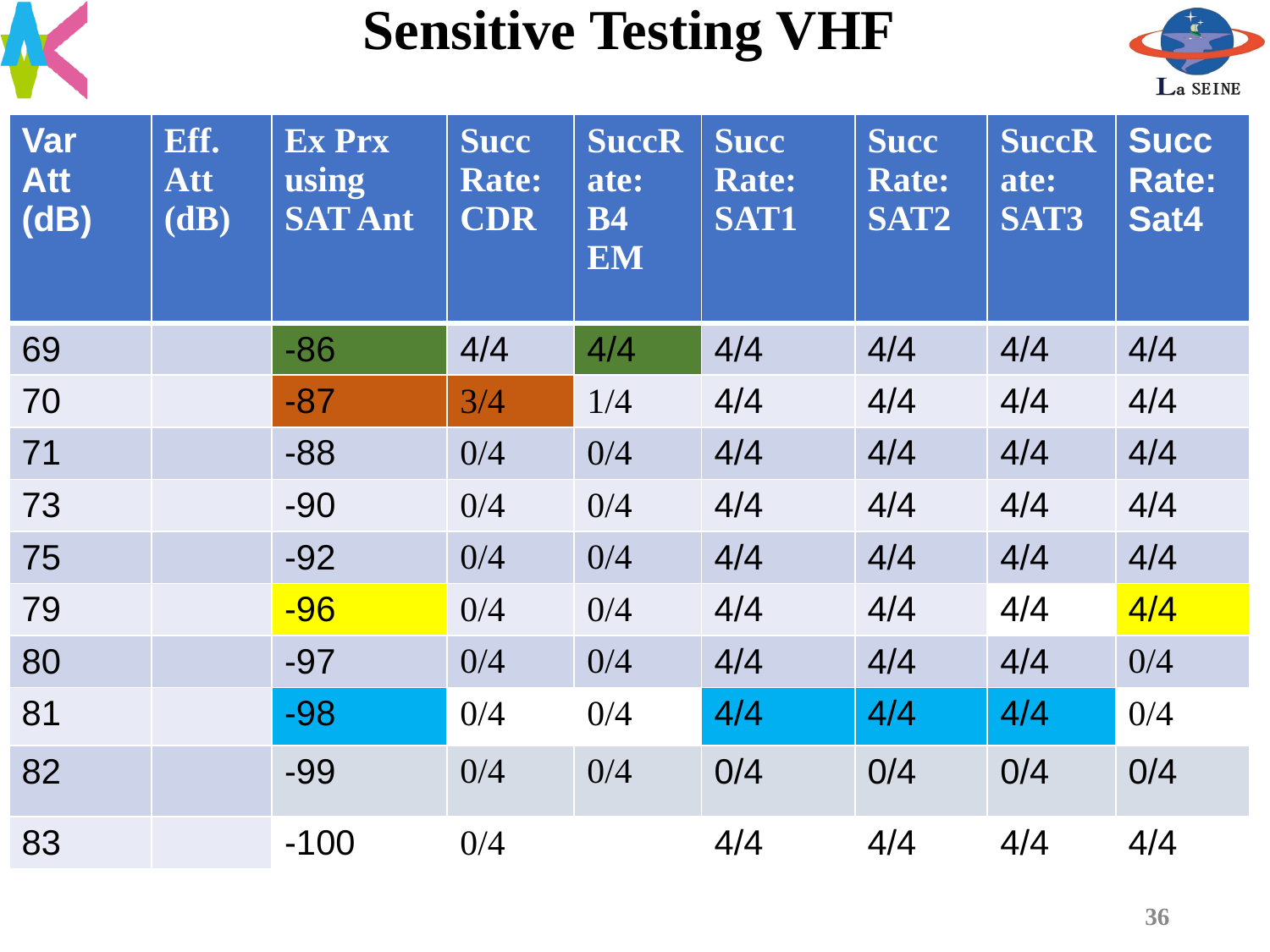

# Sensitive Testing VHF
| Var Att (dB) | Eff. Att (dB) | Ex Prx using SAT Ant | Succ Rate: CDR | SuccRate: B4 EM | Succ Rate: SAT1 | Succ Rate: SAT2 | SuccRate: SAT3 | Succ Rate: Sat4 |
| --- | --- | --- | --- | --- | --- | --- | --- | --- |
| 69 |  | -86 | 4/4 | 4/4 | 4/4 | 4/4 | 4/4 | 4/4 |
| 70 |  | -87 | 3/4 | 1/4 | 4/4 | 4/4 | 4/4 | 4/4 |
| 71 |  | -88 | 0/4 | 0/4 | 4/4 | 4/4 | 4/4 | 4/4 |
| 73 |  | -90 | 0/4 | 0/4 | 4/4 | 4/4 | 4/4 | 4/4 |
| 75 |  | -92 | 0/4 | 0/4 | 4/4 | 4/4 | 4/4 | 4/4 |
| 79 |  | -96 | 0/4 | 0/4 | 4/4 | 4/4 | 4/4 | 4/4 |
| 80 |  | -97 | 0/4 | 0/4 | 4/4 | 4/4 | 4/4 | 0/4 |
| 81 |  | -98 | 0/4 | 0/4 | 4/4 | 4/4 | 4/4 | 0/4 |
| 82 |  | -99 | 0/4 | 0/4 | 0/4 | 0/4 | 0/4 | 0/4 |
| 83 |  | -100 | 0/4 |  | 4/4 | 4/4 | 4/4 | 4/4 |
36